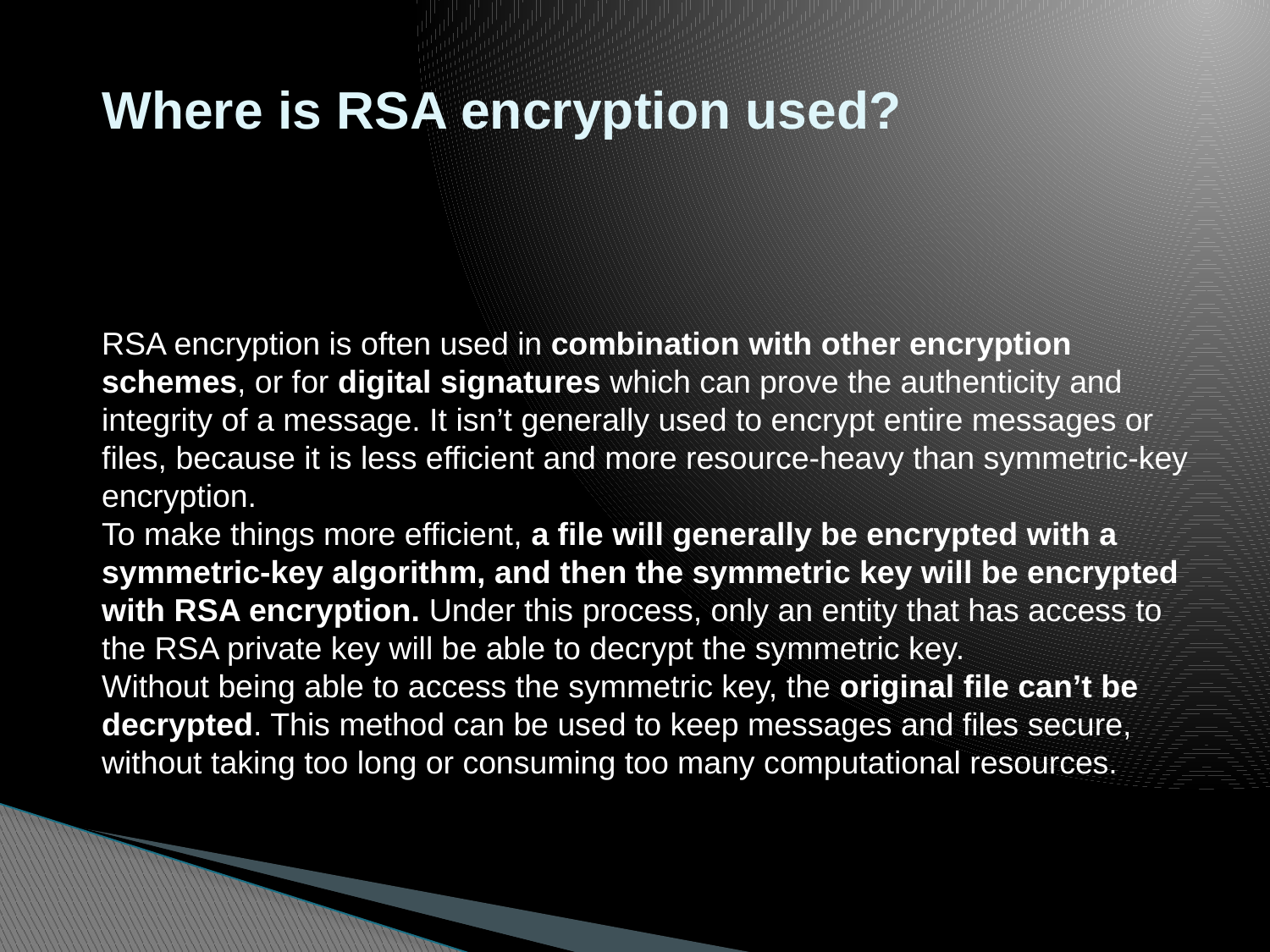

# Where is RSA encryption used?
RSA encryption is often used in combination with other encryption schemes, or for digital signatures which can prove the authenticity and integrity of a message. It isn’t generally used to encrypt entire messages or files, because it is less efficient and more resource-heavy than symmetric-key encryption.
To make things more efficient, a file will generally be encrypted with a symmetric-key algorithm, and then the symmetric key will be encrypted with RSA encryption. Under this process, only an entity that has access to the RSA private key will be able to decrypt the symmetric key.
Without being able to access the symmetric key, the original file can’t be decrypted. This method can be used to keep messages and files secure, without taking too long or consuming too many computational resources.